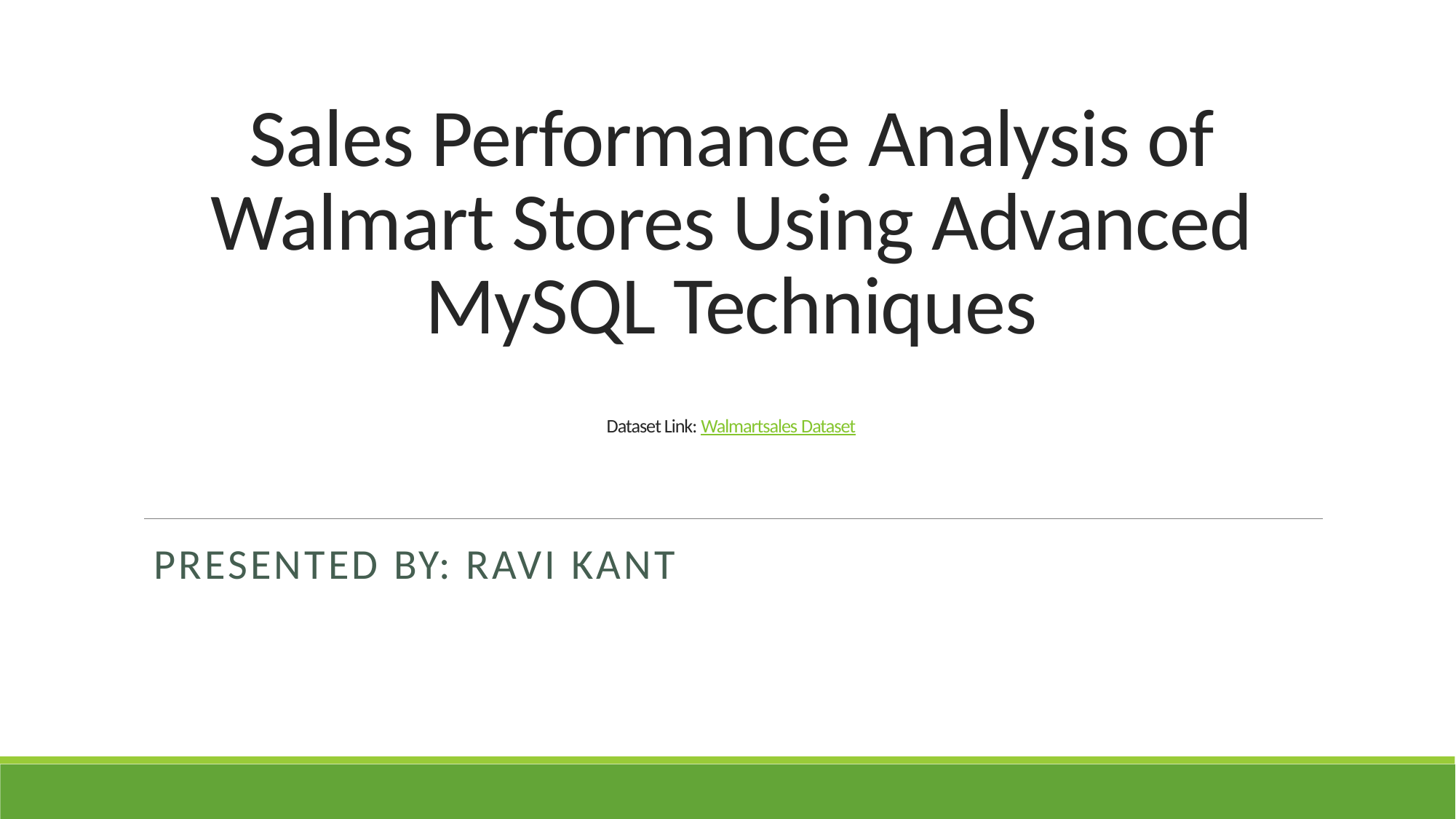

# Sales Performance Analysis of Walmart Stores Using Advanced MySQL Techniques Dataset Link: Walmartsales Dataset
Presented by: Ravi Kant